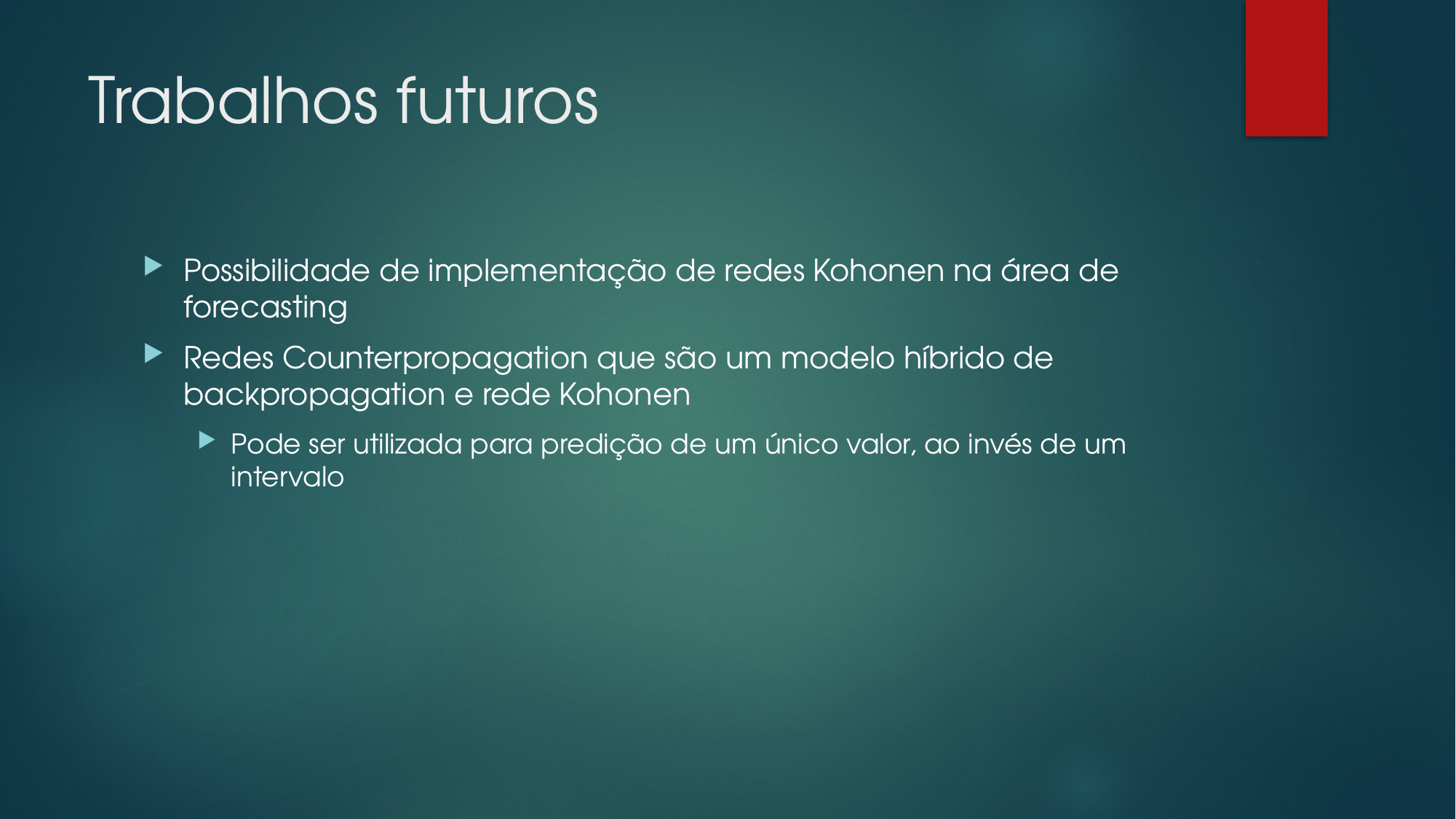

# Trabalhos futuros
Possibilidade de implementação de redes Kohonen na área de forecasting
Redes Counterpropagation que são um modelo híbrido de backpropagation e rede Kohonen
Pode ser utilizada para predição de um único valor, ao invés de um intervalo